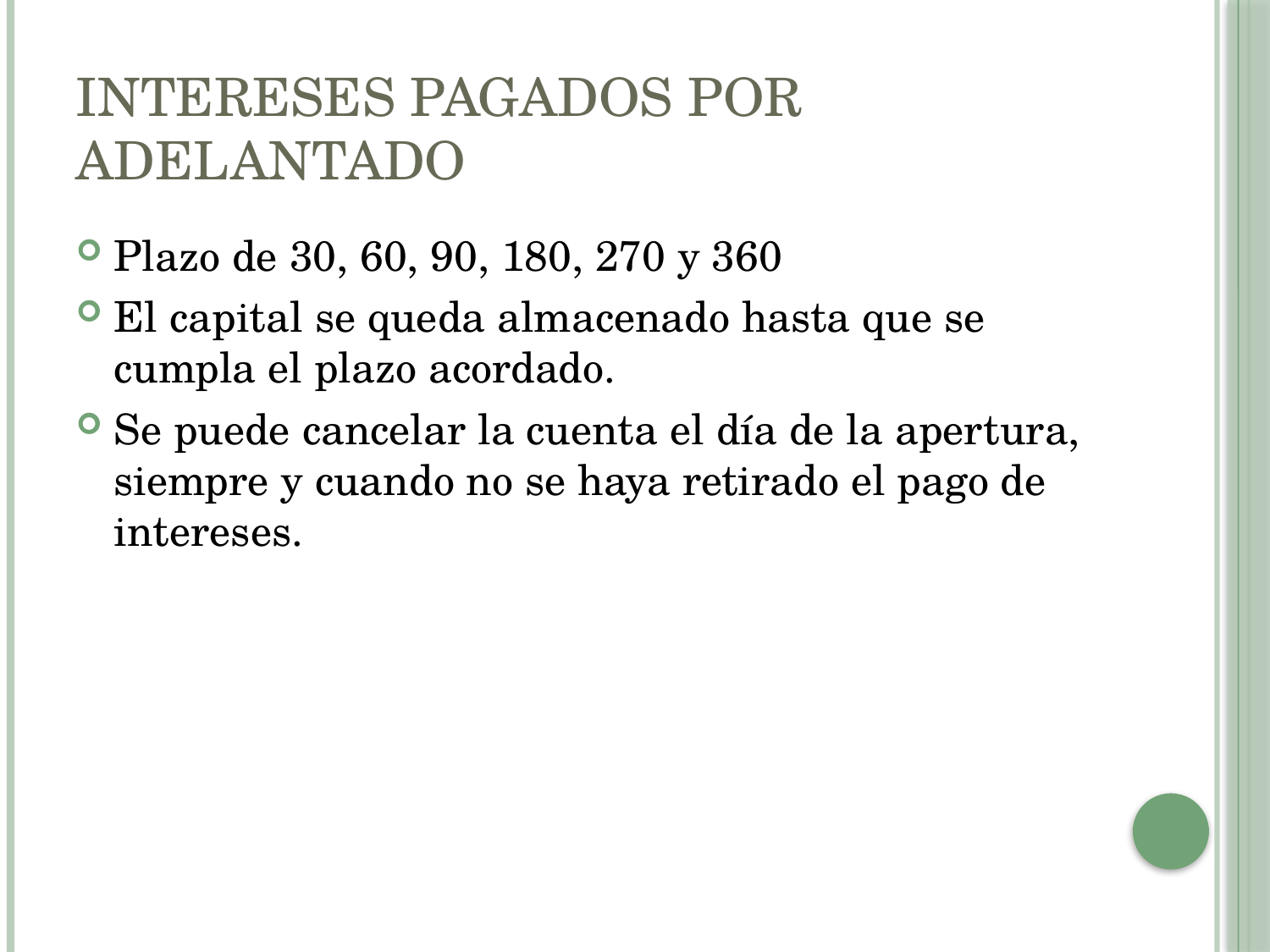

# Intereses pagados por adelantado
Plazo de 30, 60, 90, 180, 270 y 360
El capital se queda almacenado hasta que se cumpla el plazo acordado.
Se puede cancelar la cuenta el día de la apertura, siempre y cuando no se haya retirado el pago de intereses.